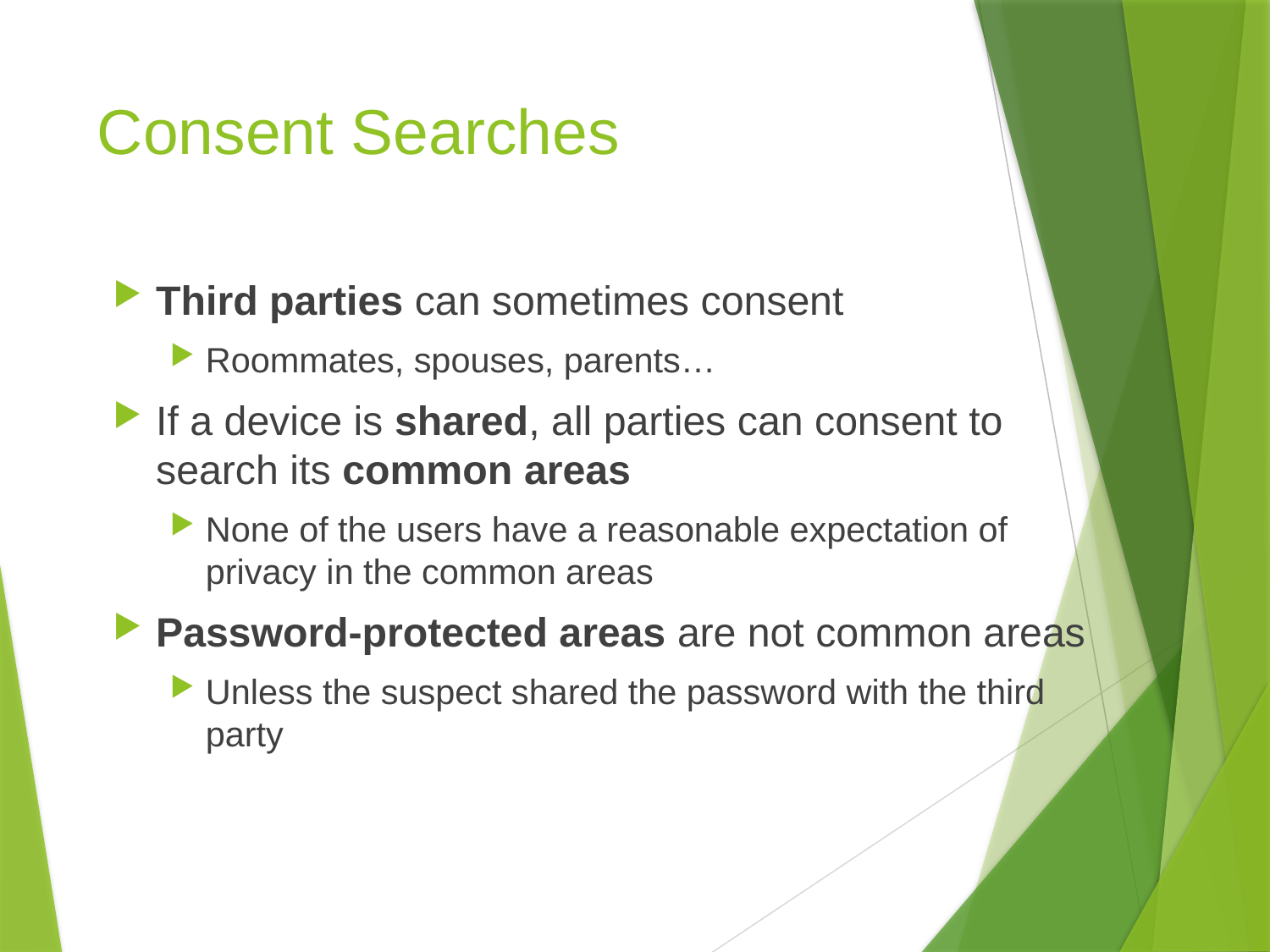

# Consent Searches
Third parties can sometimes consent
Roommates, spouses, parents…
If a device is shared, all parties can consent to search its common areas
None of the users have a reasonable expectation of privacy in the common areas
Password-protected areas are not common areas
Unless the suspect shared the password with the third party